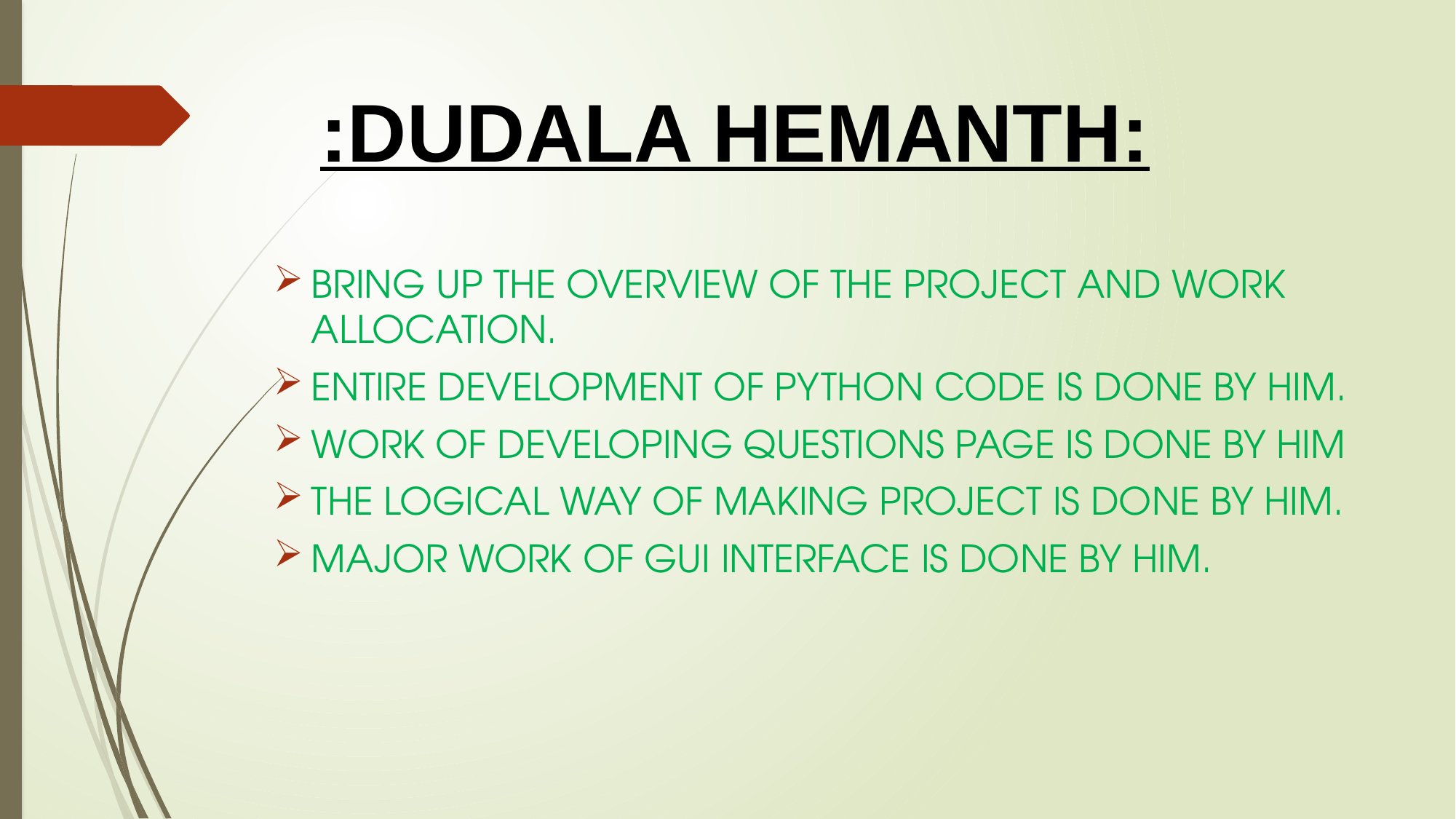

# :DUDALA HEMANTH:
BRING UP THE OVERVIEW OF THE PROJECT AND WORK ALLOCATION.
ENTIRE DEVELOPMENT OF PYTHON CODE IS DONE BY HIM.
WORK OF DEVELOPING QUESTIONS PAGE IS DONE BY HIM
THE LOGICAL WAY OF MAKING PROJECT IS DONE BY HIM.
MAJOR WORK OF GUI INTERFACE IS DONE BY HIM.